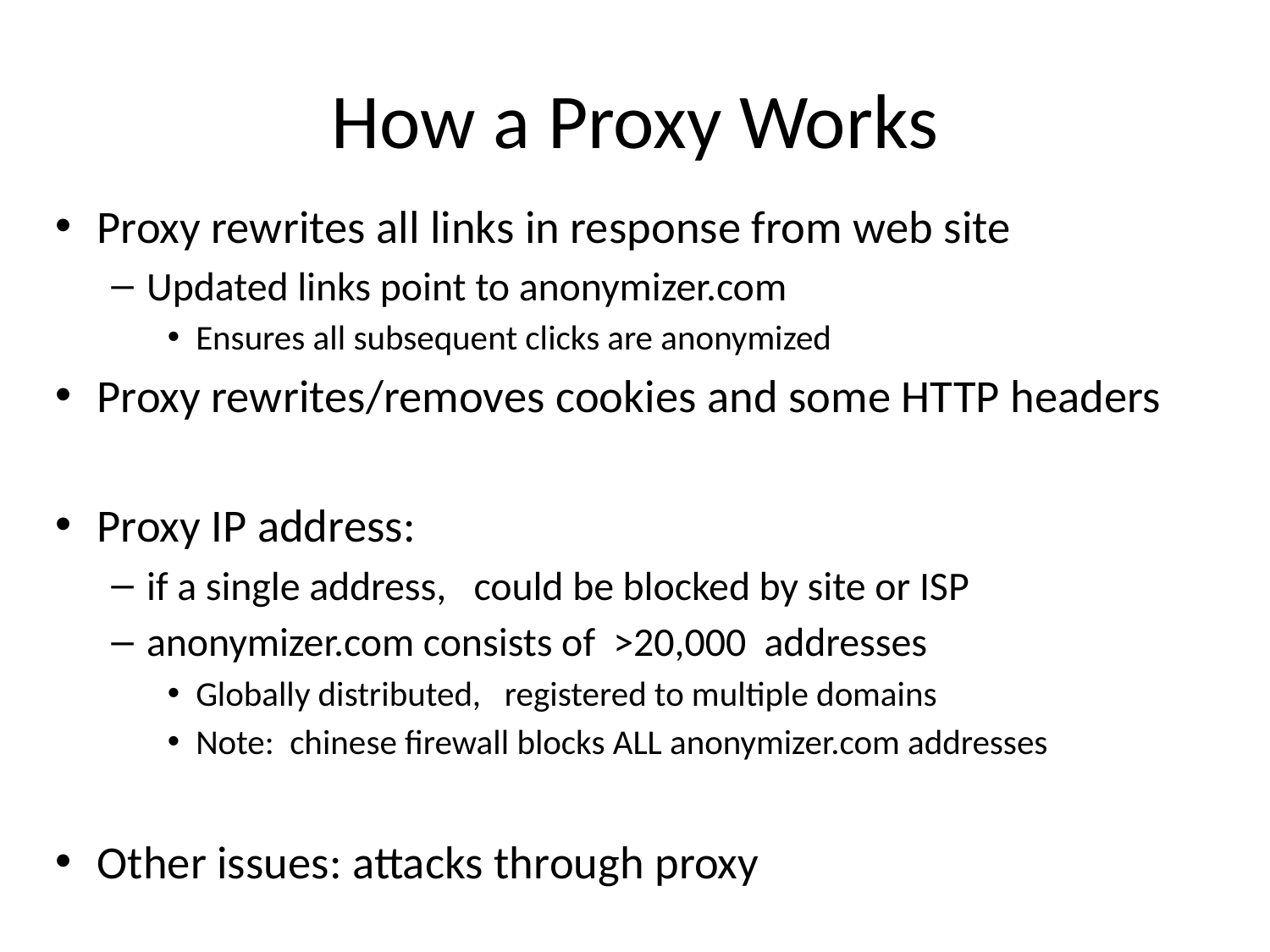

# How a Proxy Works
Proxy rewrites all links in response from web site
Updated links point to anonymizer.com
Ensures all subsequent clicks are anonymized
Proxy rewrites/removes cookies and some HTTP headers

Proxy IP address:
if a single address,   could be blocked by site or ISP
anonymizer.com consists of  >20,000  addresses
Globally distributed,   registered to multiple domains
Note:  chinese firewall blocks ALL anonymizer.com addresses

Other issues: attacks through proxy